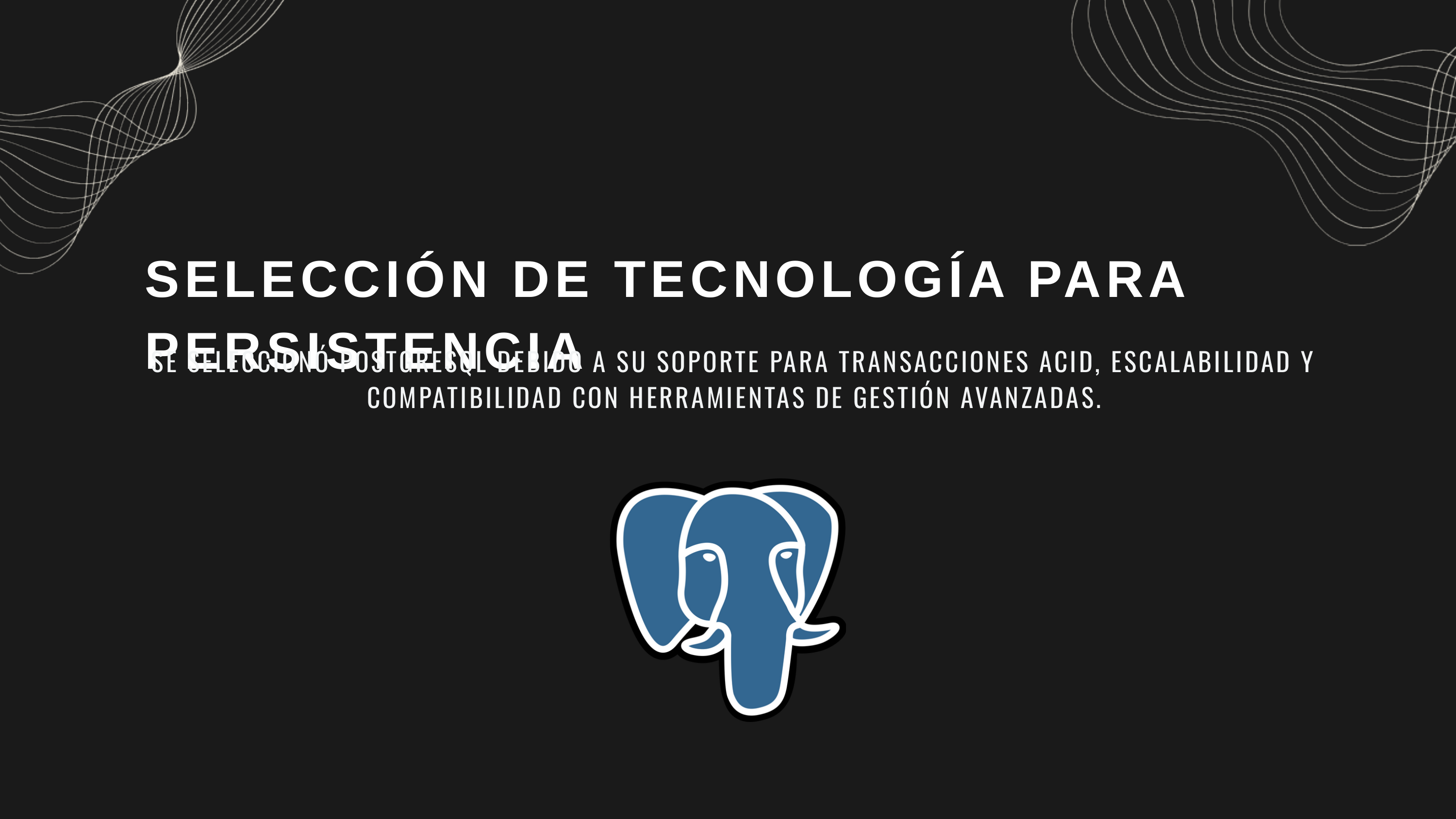

SELECCIÓN DE TECNOLOGÍA PARA PERSISTENCIA
SE SELECCIONÓ POSTGRESQL DEBIDO A SU SOPORTE PARA TRANSACCIONES ACID, ESCALABILIDAD Y COMPATIBILIDAD CON HERRAMIENTAS DE GESTIÓN AVANZADAS.